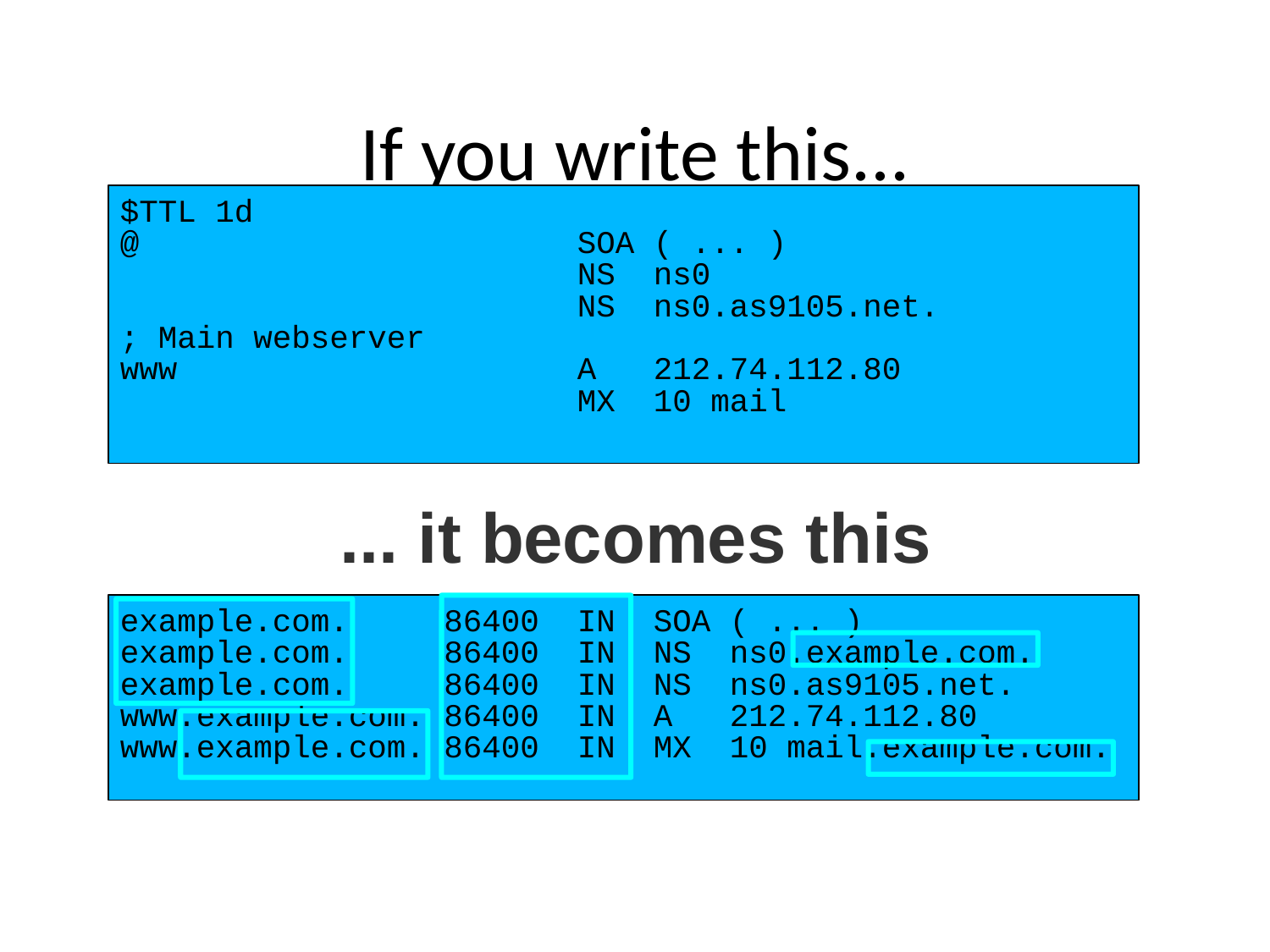

# If you write this...
$TTL 1d
@                       SOA ( ... )‏
                        NS  ns0
                        NS  ns0.as9105.net.
; Main webserver
www                     A   212.74.112.80
                        MX  10 mail
... it becomes this
example.com.     86400  IN  SOA ( ... )‏
example.com.     86400  IN  NS  ns0.example.com.
example.com.     86400  IN  NS  ns0.as9105.net.
www.example.com. 86400  IN  A   212.74.112.80
www.example.com. 86400  IN  MX  10 mail.example.com.